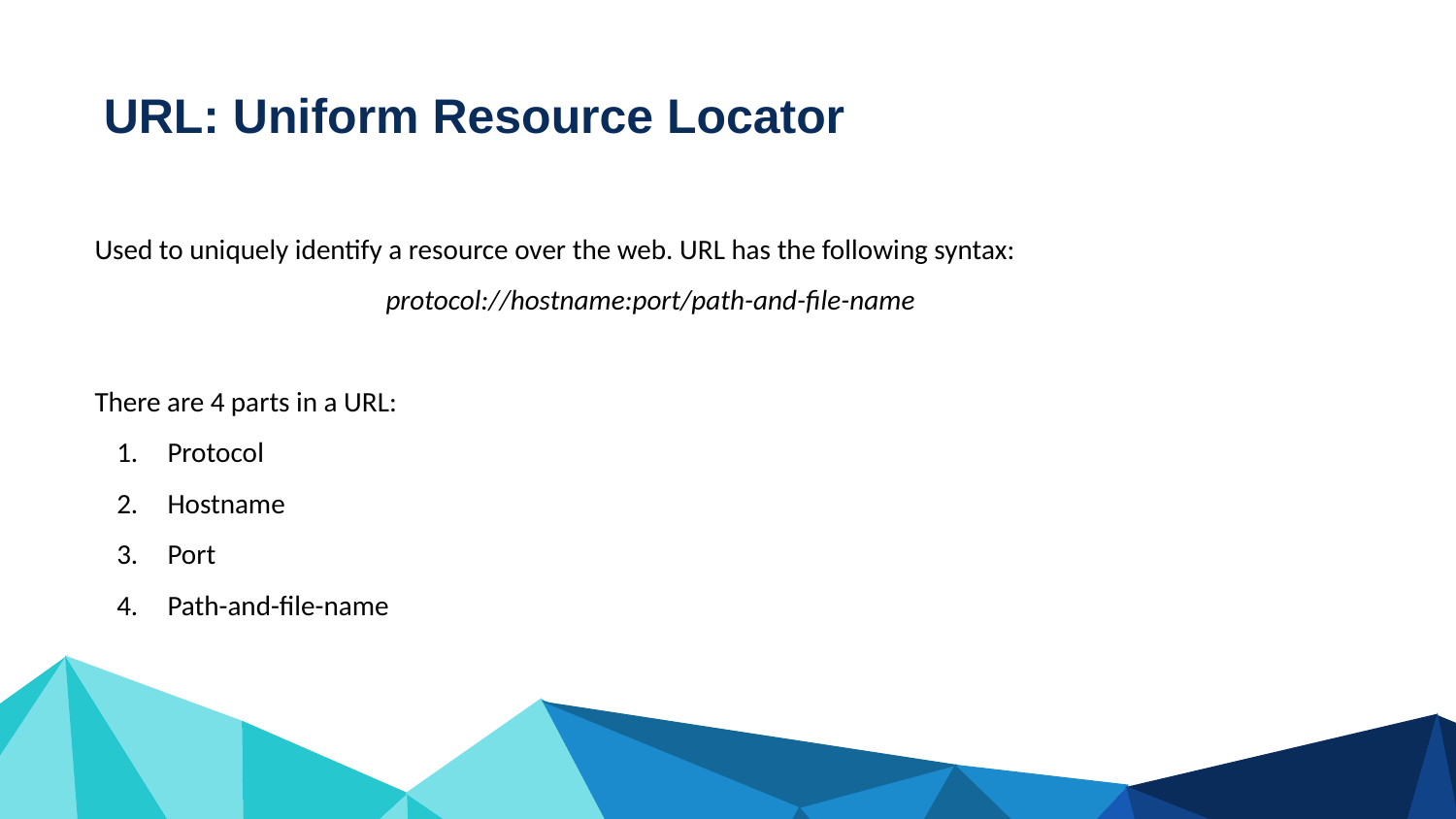

URL: Uniform Resource Locator
Used to uniquely identify a resource over the web. URL has the following syntax:
		protocol://hostname:port/path-and-file-name
There are 4 parts in a URL:
Protocol
Hostname
Port
Path-and-file-name